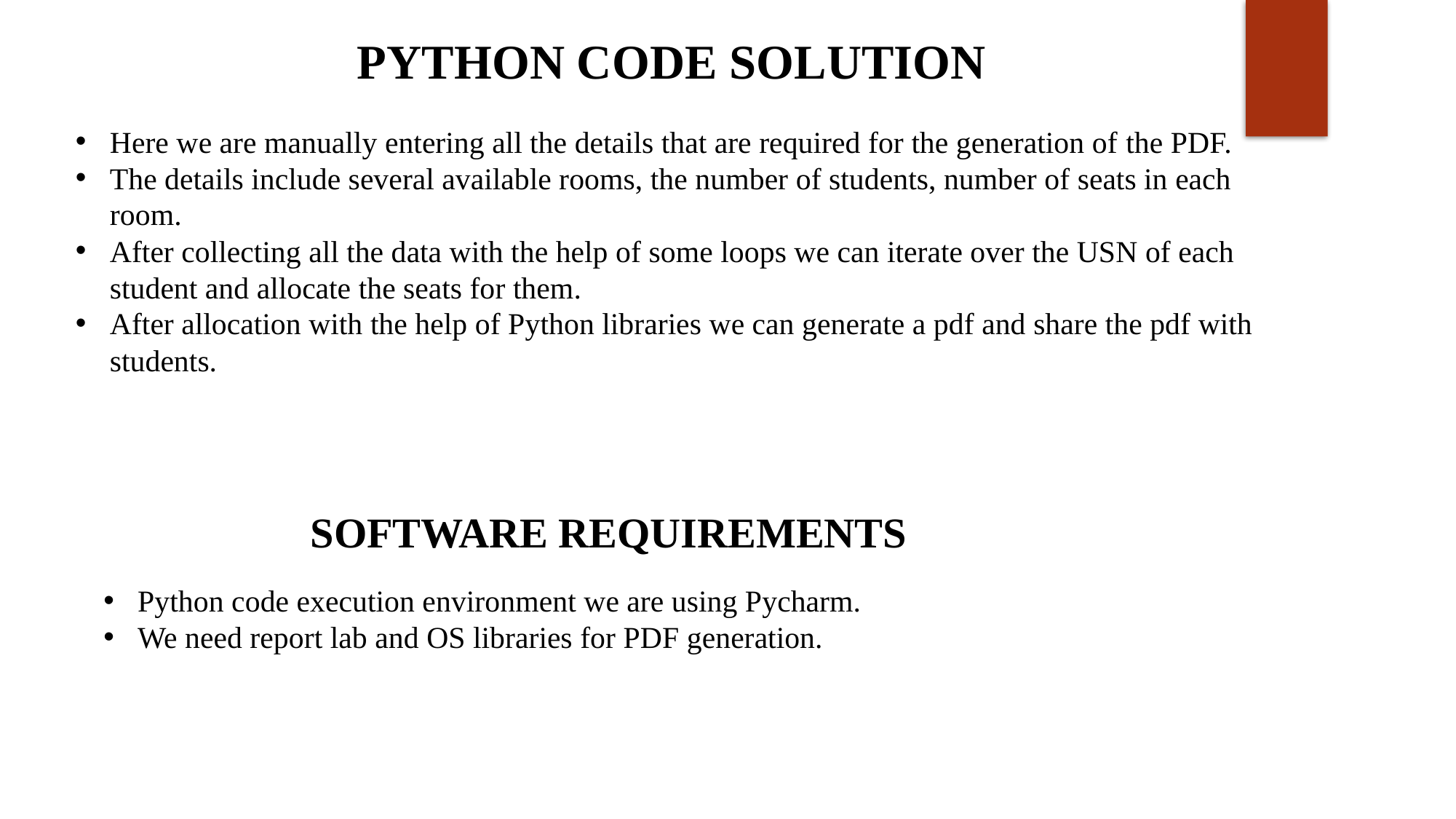

PYTHON CODE SOLUTION

Here we are manually entering all the details that are required for the generation of the PDF.
The details include several available rooms, the number of students, number of seats in each room.
After collecting all the data with the help of some loops we can iterate over the USN of each student and allocate the seats for them.
After allocation with the help of Python libraries we can generate a pdf and share the pdf with students.

SOFTWARE REQUIREMENTS

Python code execution environment we are using Pycharm.
We need report lab and OS libraries for PDF generation.